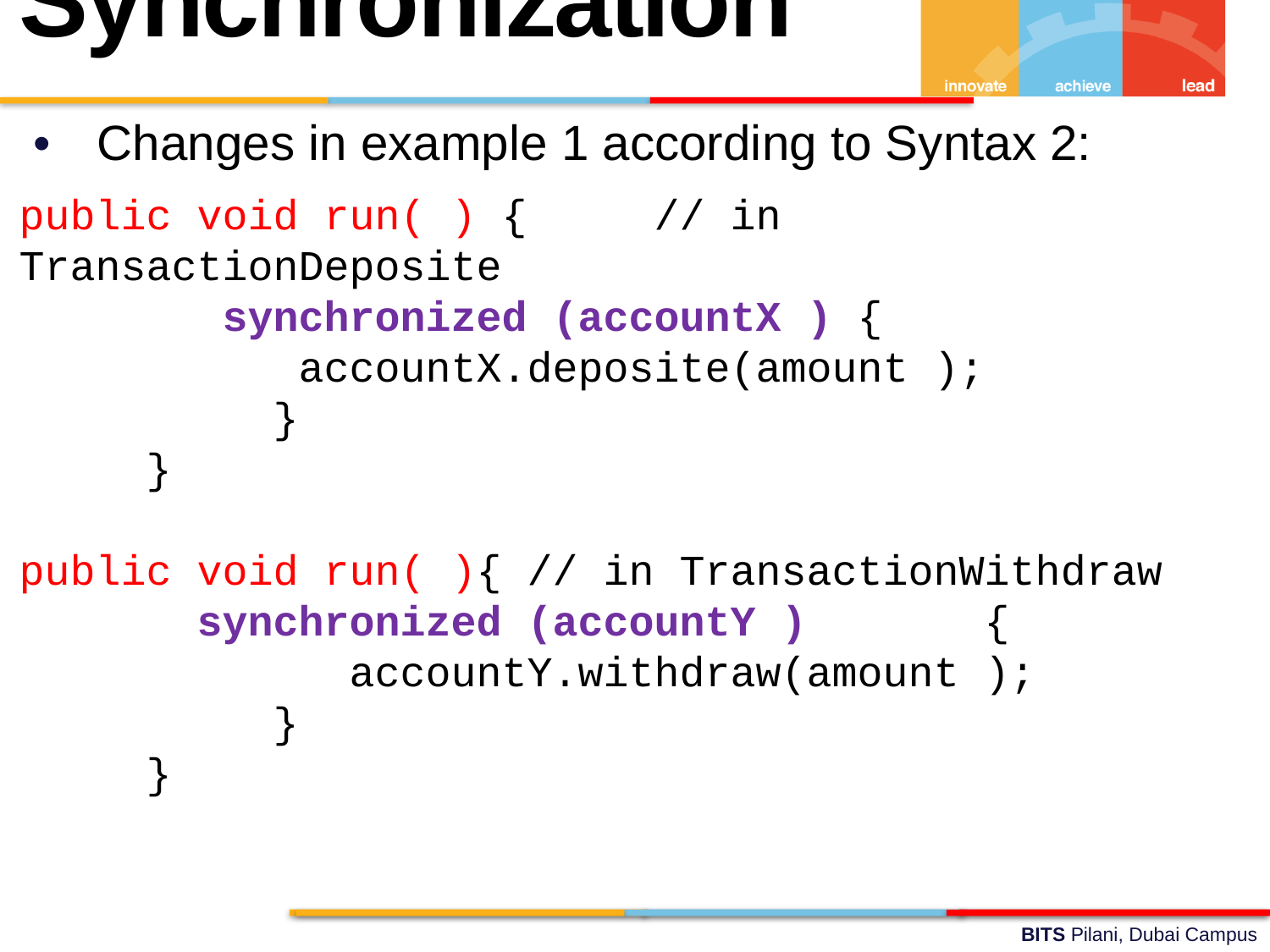

Synchronization
Changes in example 1 according to Syntax 2:

public void run( ) {	// in TransactionDeposite
	   synchronized (accountX ) {
		 accountX.deposite(amount );
		}
	}

public void run( ){ // in TransactionWithdraw
	  synchronized (accountY )       {
		   accountY.withdraw(amount );
		}
	}